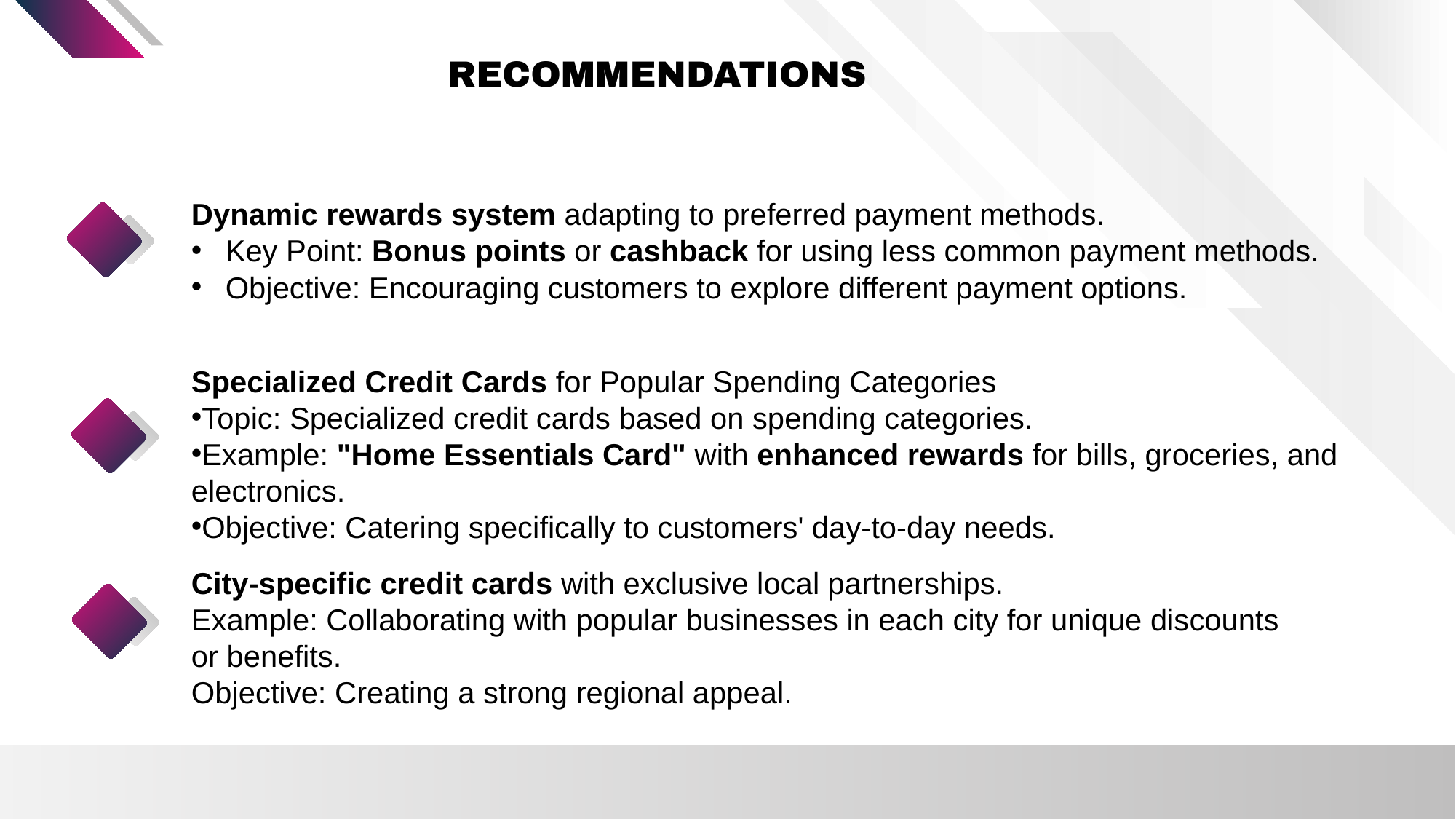

RECOMMENDATIONS
Dynamic rewards system adapting to preferred payment methods.
Key Point: Bonus points or cashback for using less common payment methods.
Objective: Encouraging customers to explore different payment options.

Specialized Credit Cards for Popular Spending Categories
Topic: Specialized credit cards based on spending categories.
Example: "Home Essentials Card" with enhanced rewards for bills, groceries, and electronics.
Objective: Catering specifically to customers' day-to-day needs.

City-specific credit cards with exclusive local partnerships.
Example: Collaborating with popular businesses in each city for unique discounts or benefits.
Objective: Creating a strong regional appeal.